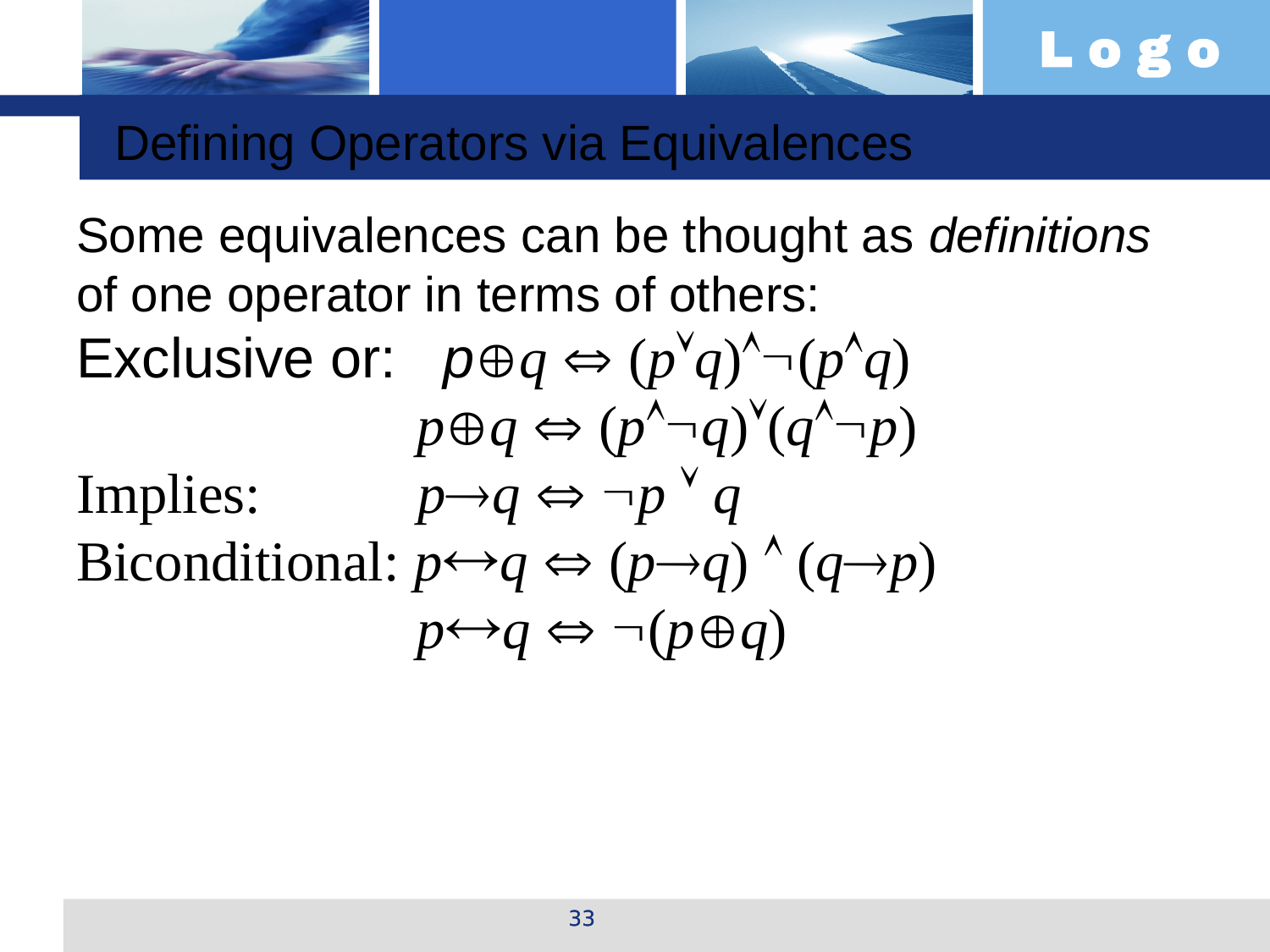

Defining Operators via Equivalences
Some equivalences can be thought as definitions of one operator in terms of others:
Exclusive or:   p⊕q ⇔ (p∨q)∧¬(p∧q)
                        p⊕q ⇔ (p∧¬q)∨(q∧¬p)
Implies:           p→q ⇔ ¬p ∨ q
Biconditional: p↔q ⇔ (p→q) ∧ (q→p)
                        p↔q ⇔ ¬(p⊕q)
33
33